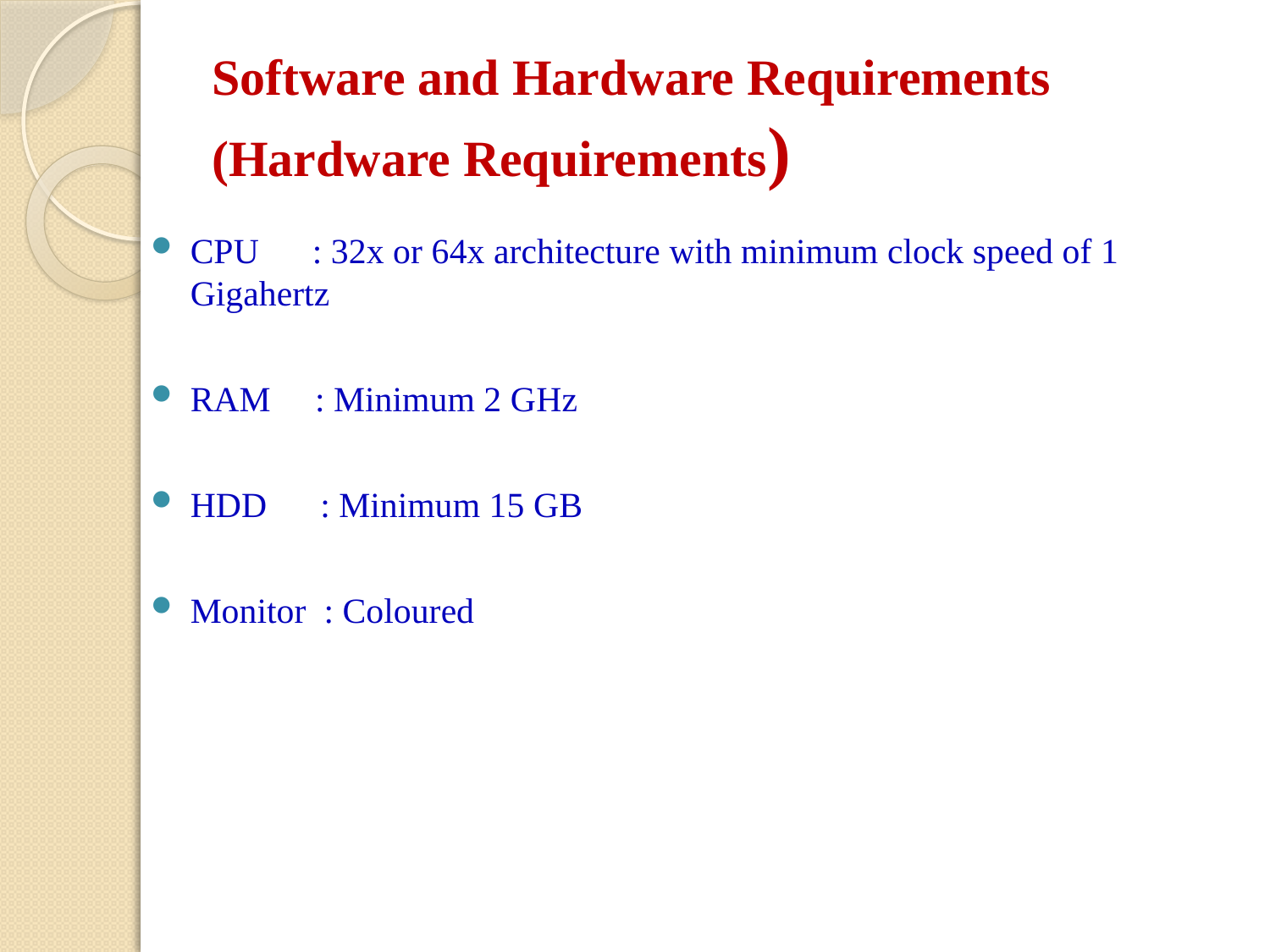

# Software and Hardware Requirements (Hardware Requirements)
CPU      : 32x or 64x architecture with minimum clock speed of 1 Gigahertz

RAM     : Minimum 2 GHz

HDD      : Minimum 15 GB

Monitor  : Coloured